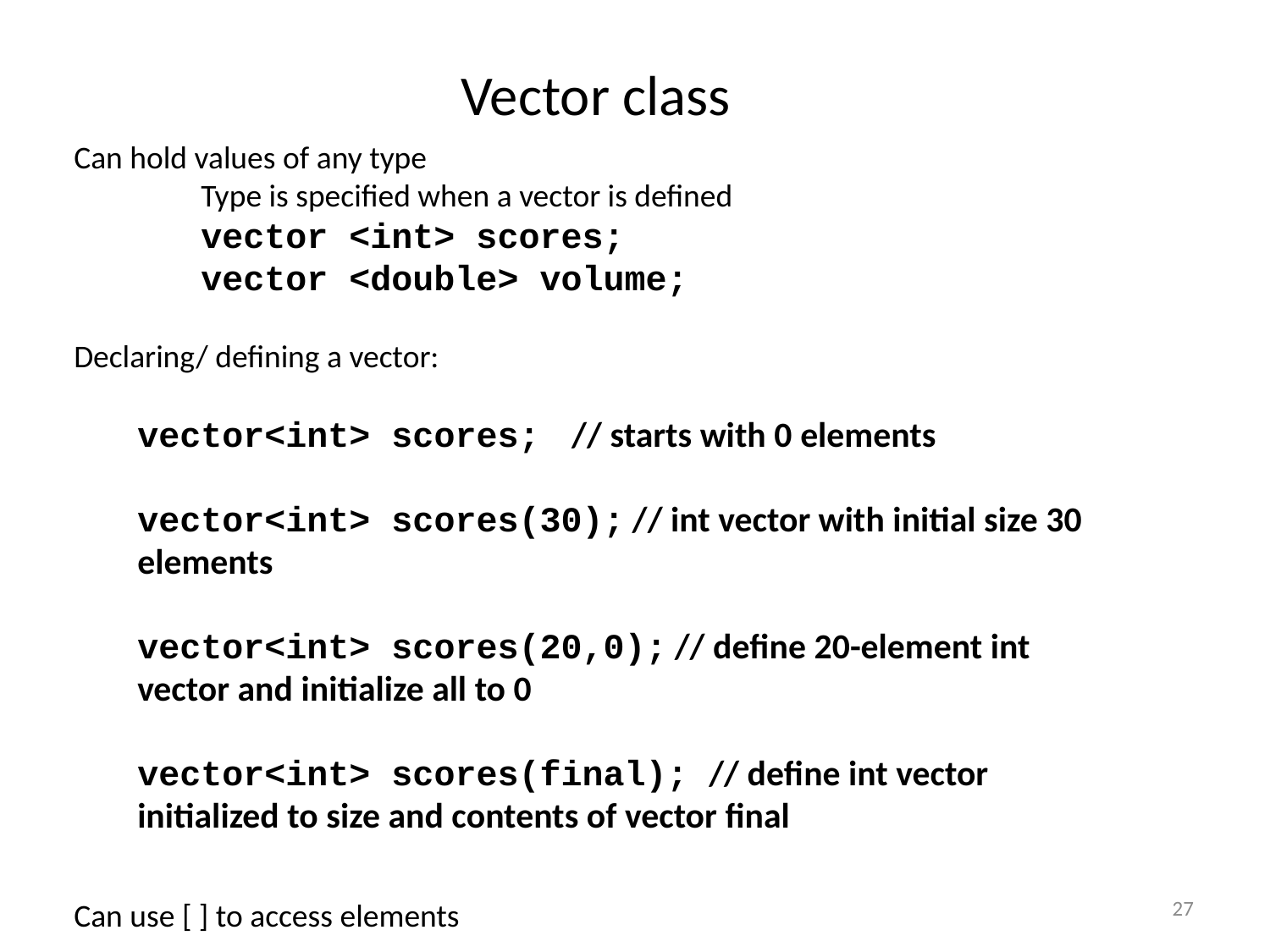

Vector class
Can hold values of any type
	Type is specified when a vector is defined
	vector <int> scores;
	vector <double> volume;

Declaring/ defining a vector:

vector<int> scores;    // starts with 0 elements

vector<int> scores(30); // int vector with initial size 30 elements

vector<int> scores(20,0); // define 20-element int vector and initialize all to 0

vector<int> scores(final); // define int vector initialized to size and contents of vector final

Can use [ ] to access elements
27